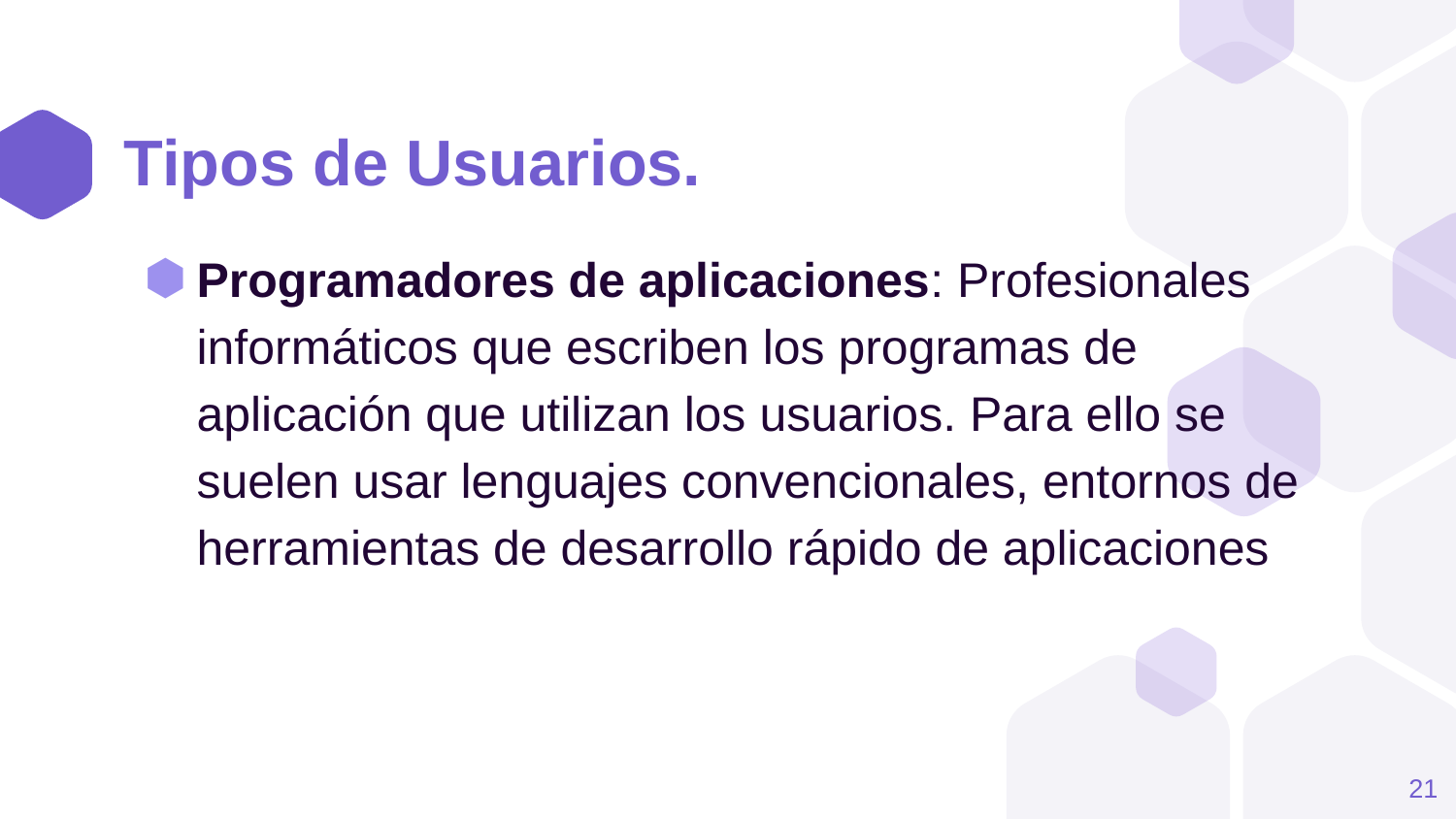

# Tipos de Usuarios.
Programadores de aplicaciones: Profesionales informáticos que escriben los programas de aplicación que utilizan los usuarios. Para ello se suelen usar lenguajes convencionales, entornos de herramientas de desarrollo rápido de aplicaciones
21